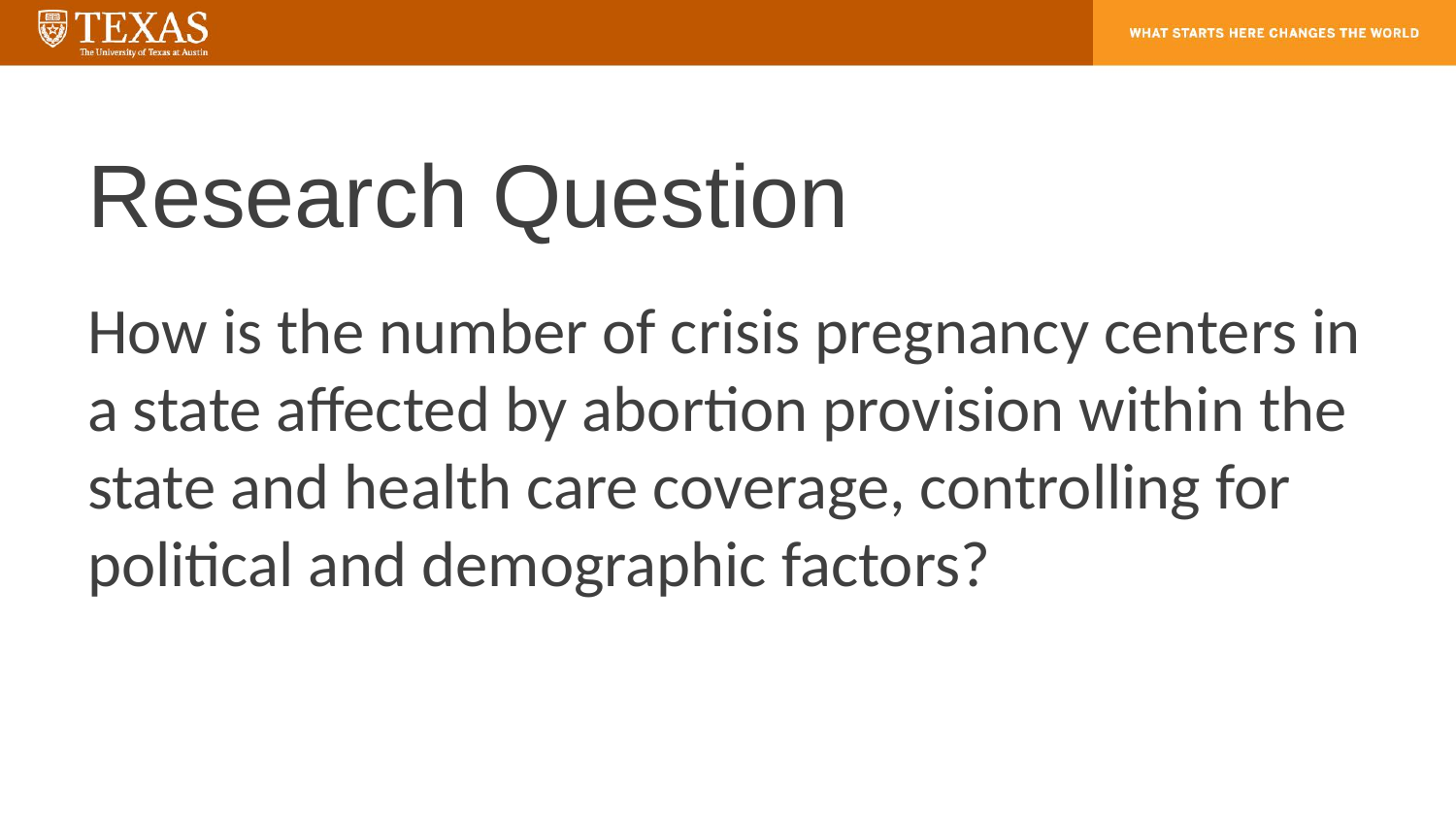

# Research Question
How is the number of crisis pregnancy centers in a state affected by abortion provision within the state and health care coverage, controlling for political and demographic factors?